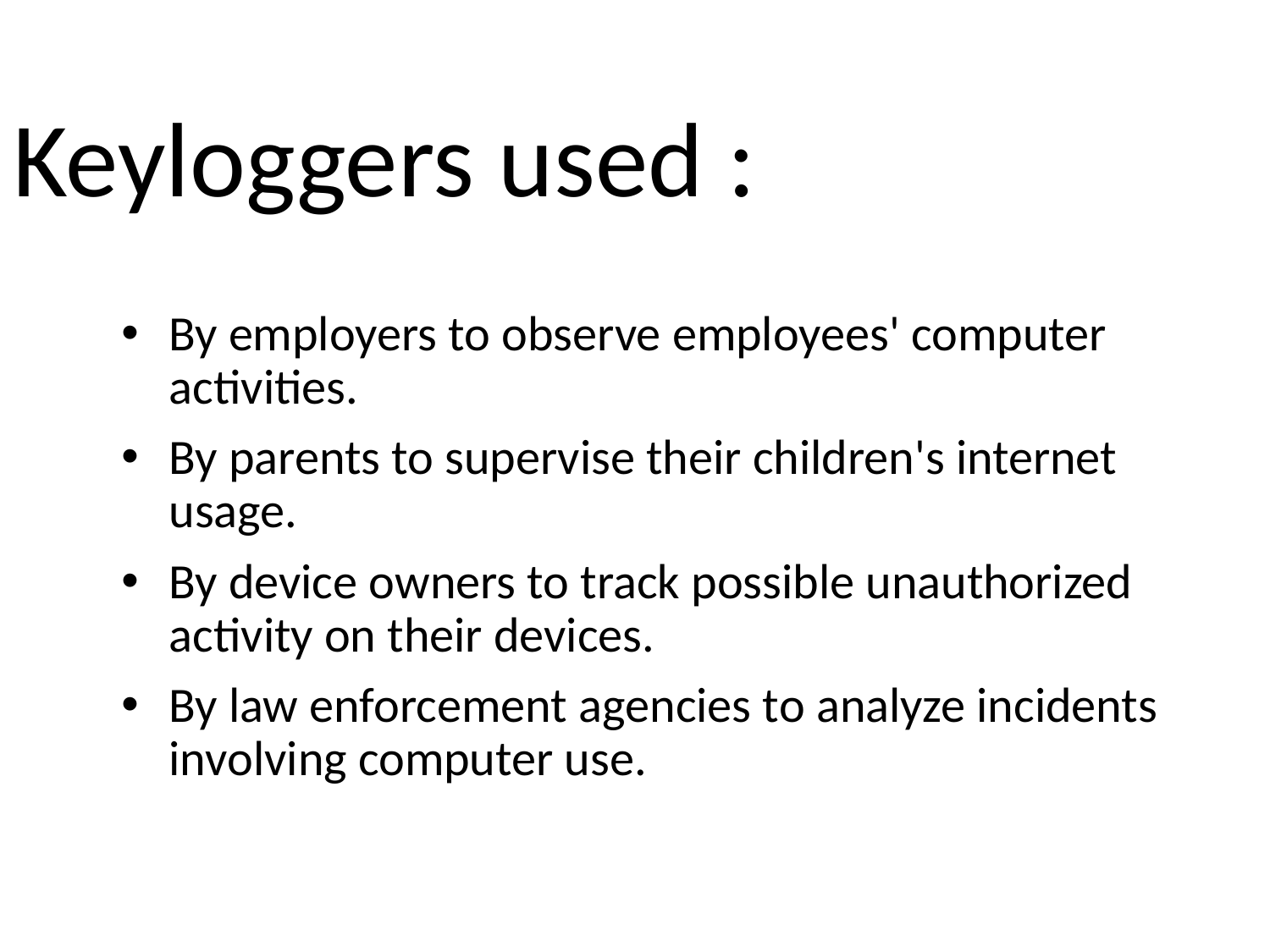

# Keyloggers used :
By employers to observe employees' computer activities.
By parents to supervise their children's internet usage.
By device owners to track possible unauthorized activity on their devices.
By law enforcement agencies to analyze incidents involving computer use.